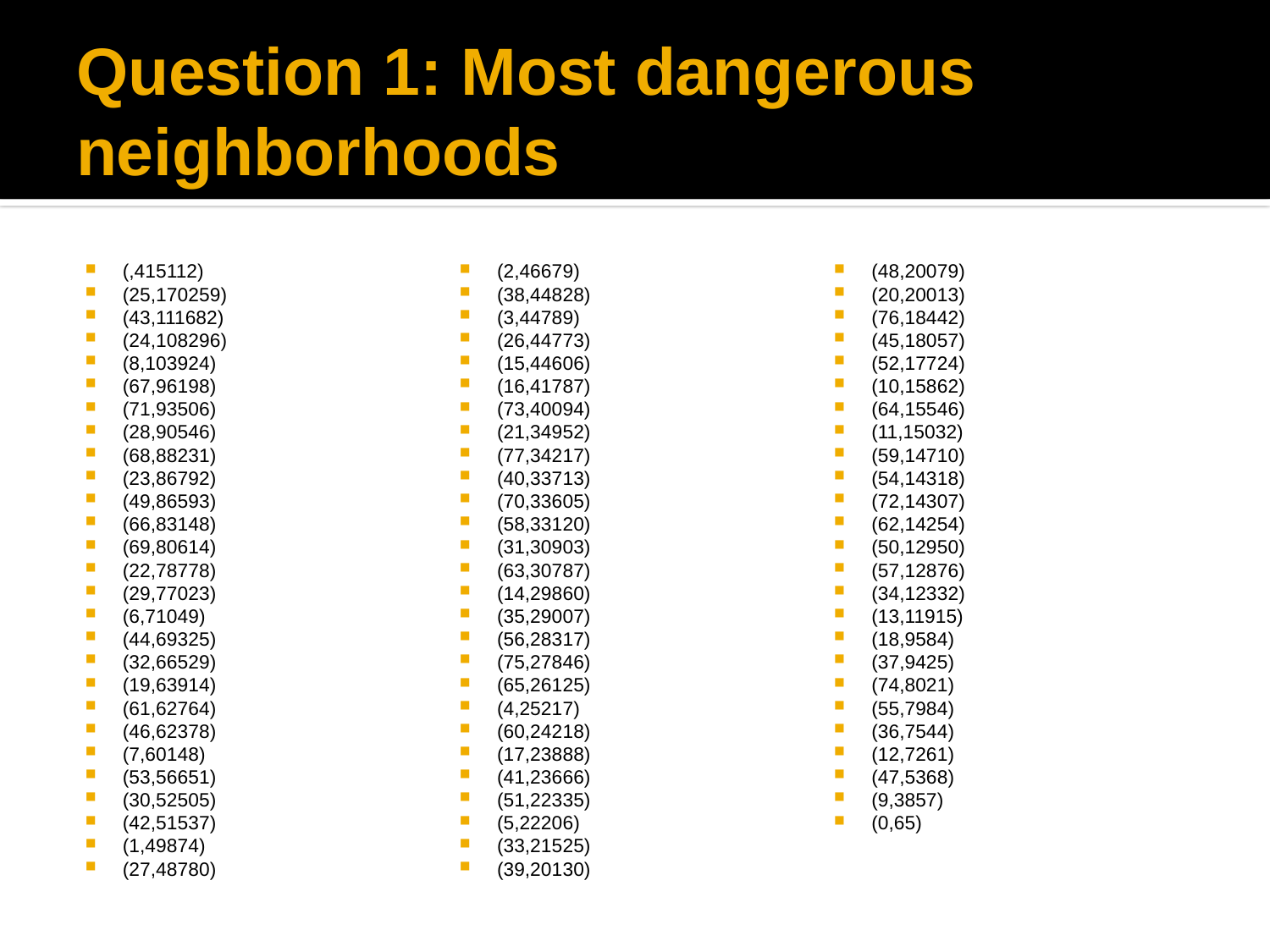

# Question 1: Most dangerous neighborhoods
(,415112)
(25,170259)
(43,111682)
(24,108296)
(8,103924)
(67,96198)
(71,93506)
(28,90546)
(68,88231)
(23,86792)
(49,86593)
(66,83148)
(69,80614)
(22,78778)
(29,77023)
(6,71049)
(44,69325)
(32,66529)
(19,63914)
(61,62764)
(46,62378)
(7,60148)
(53,56651)
(30,52505)
(42,51537)
(1,49874)
(27,48780)
(2,46679)
(38,44828)
(3,44789)
(26,44773)
(15,44606)
(16,41787)
(73,40094)
(21,34952)
(77,34217)
(40,33713)
(70,33605)
(58,33120)
(31,30903)
(63,30787)
(14,29860)
(35,29007)
(56,28317)
(75,27846)
(65,26125)
(4,25217)
(60,24218)
(17,23888)
(41,23666)
(51,22335)
(5,22206)
(33,21525)
(39,20130)
(48,20079)
(20,20013)
(76,18442)
(45,18057)
(52,17724)
(10,15862)
(64,15546)
(11,15032)
(59,14710)
(54,14318)
(72,14307)
(62,14254)
(50,12950)
(57,12876)
(34,12332)
(13,11915)
(18,9584)
(37,9425)
(74,8021)
(55,7984)
(36,7544)
(12,7261)
(47,5368)
(9,3857)
(0,65)